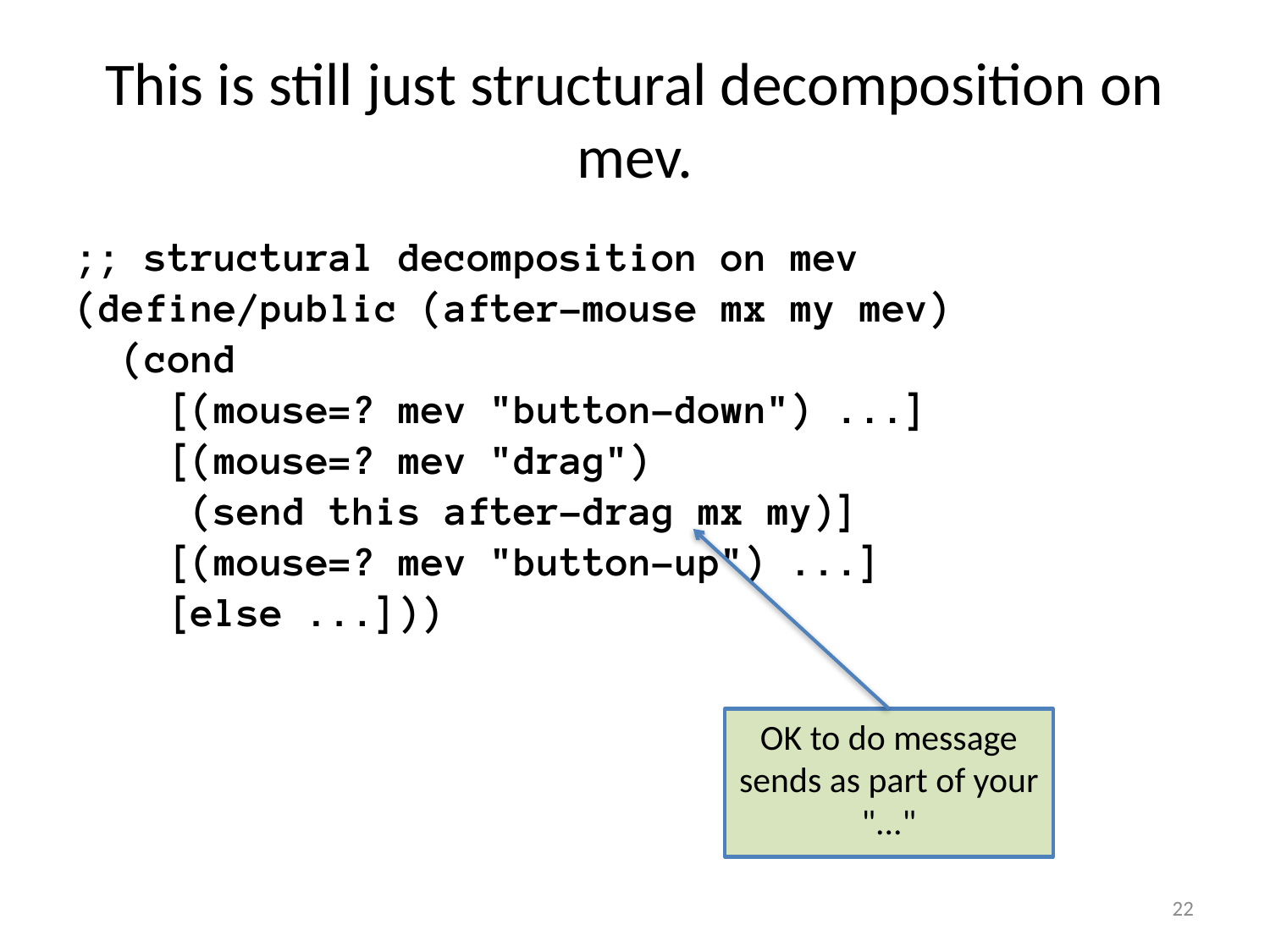

# This is still just structural decomposition on mev.
;; structural decomposition on mev
(define/public (after-mouse mx my mev)
  (cond
    [(mouse=? mev "button-down") ...]
    [(mouse=? mev "drag")
     (send this after-drag mx my)]
    [(mouse=? mev "button-up") ...]
    [else ...]))
OK to do message sends as part of your "..."
22